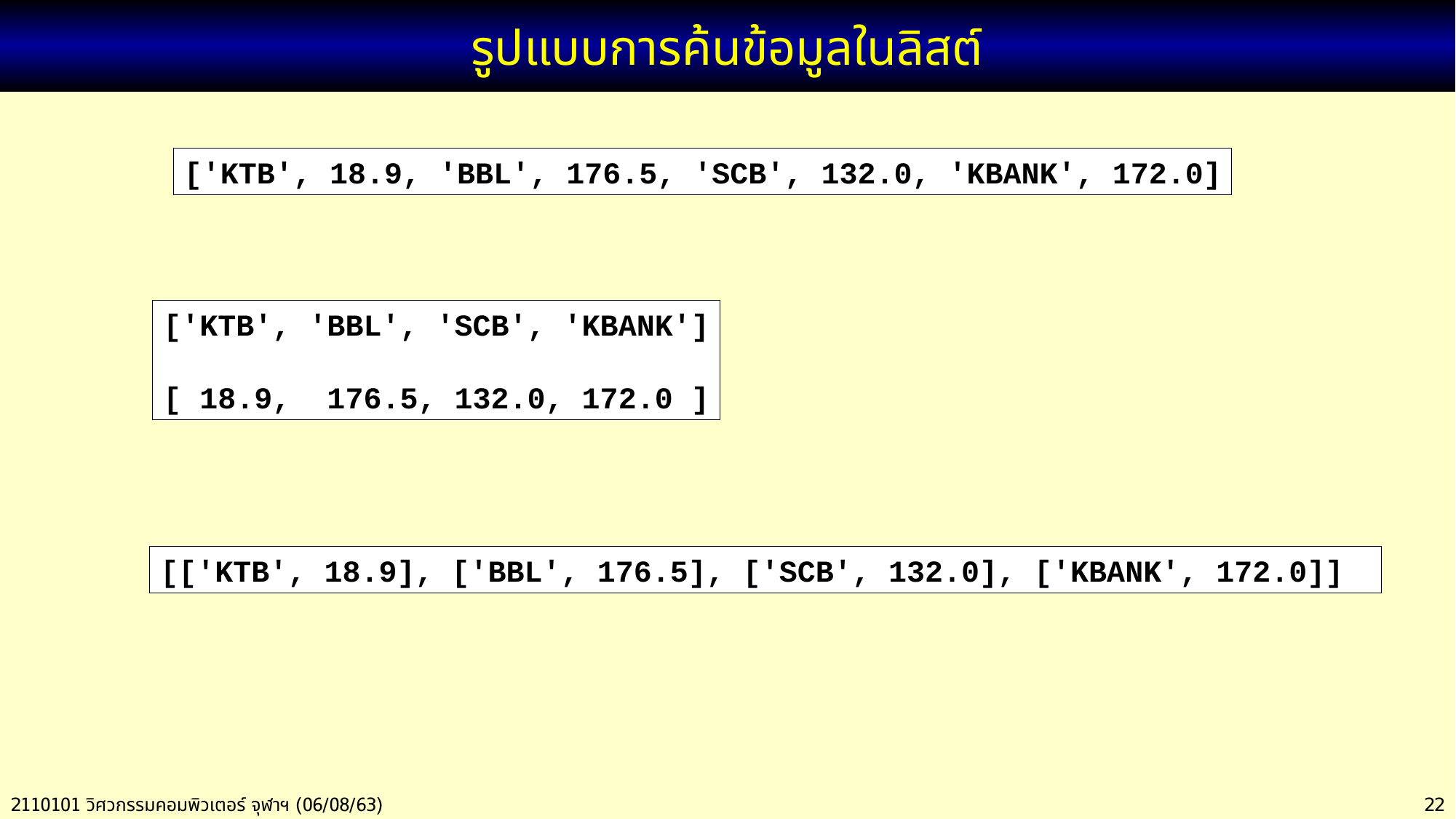

# รูปแบบการค้นข้อมูลในลิสต์
['KTB', 18.9, 'BBL', 176.5, 'SCB', 132.0, 'KBANK', 172.0]
['KTB', 'BBL', 'SCB', 'KBANK']
[ 18.9,  176.5, 132.0, 172.0 ]
[['KTB', 18.9], ['BBL', 176.5], ['SCB', 132.0], ['KBANK', 172.0]]